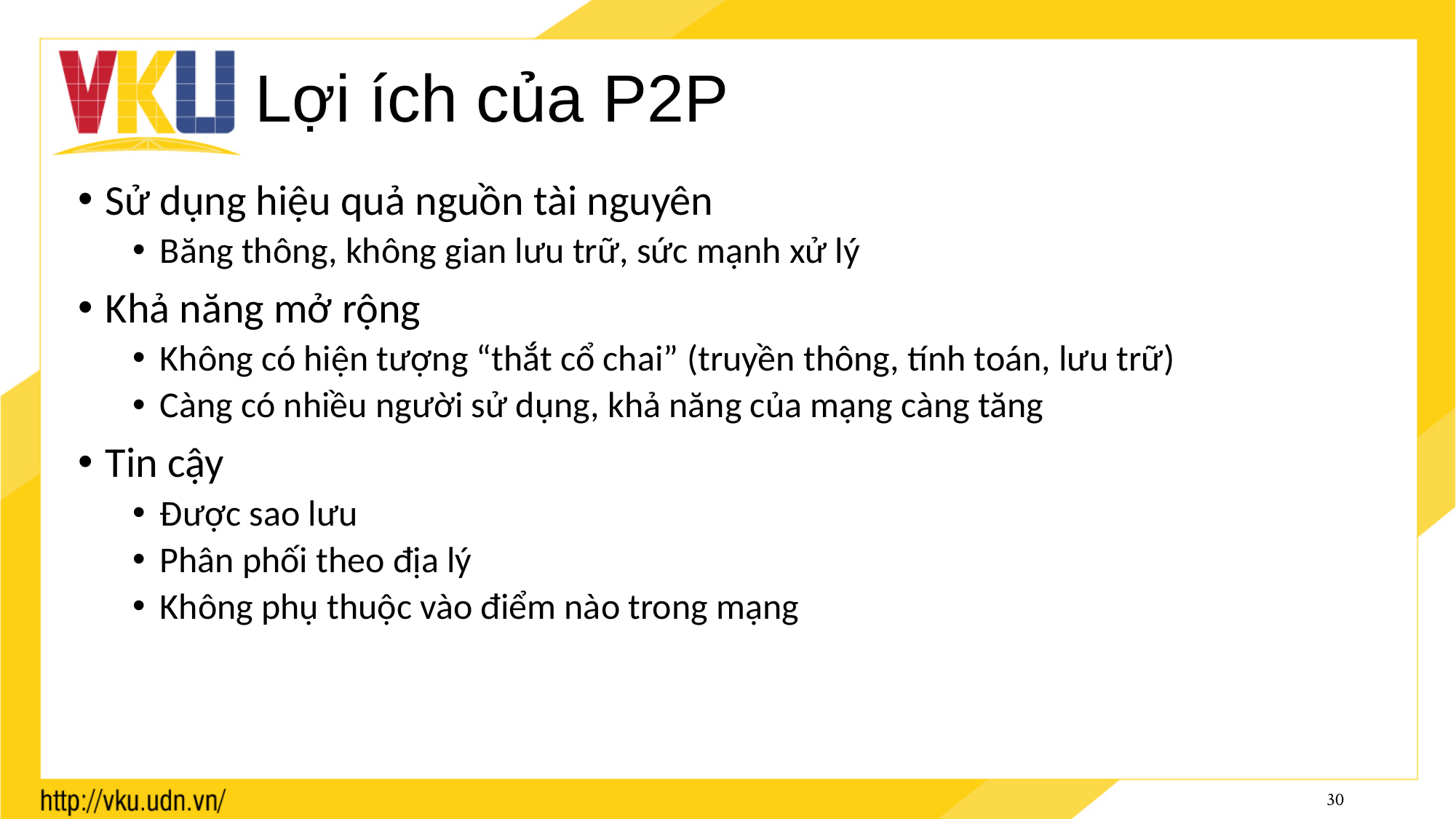

# Lợi ích của P2P
Sử dụng hiệu quả nguồn tài nguyên
Băng thông, không gian lưu trữ, sức mạnh xử lý
Khả năng mở rộng
Không có hiện tượng “thắt cổ chai” (truyền thông, tính toán, lưu trữ)
Càng có nhiều người sử dụng, khả năng của mạng càng tăng
Tin cậy
Được sao lưu
Phân phối theo địa lý
Không phụ thuộc vào điểm nào trong mạng

30